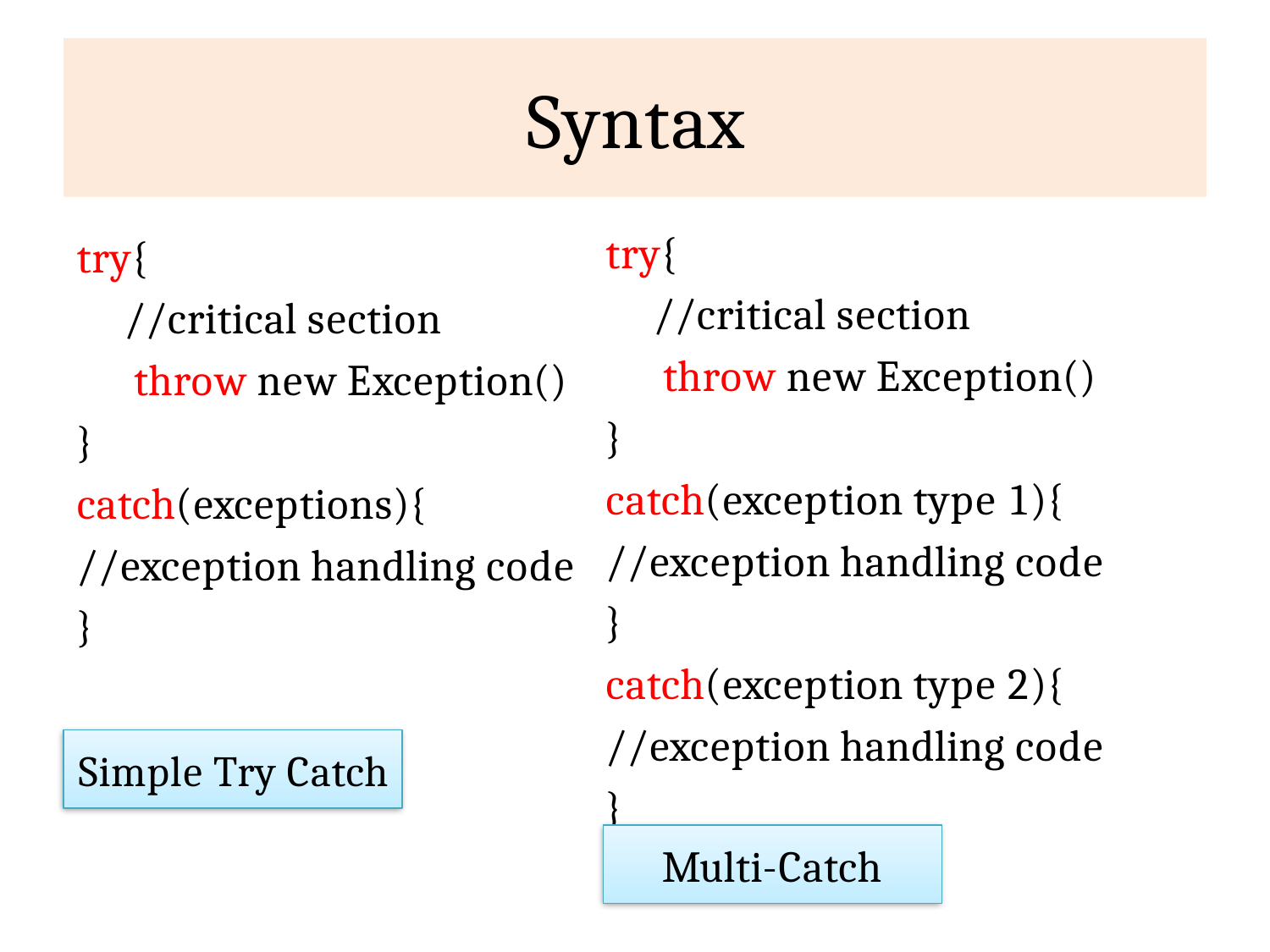

# Syntax
try{
	//critical section
	 throw new Exception()
}
catch(exception type 1){
//exception handling code
}
catch(exception type 2){
//exception handling code
}
try{
	//critical section
	 throw new Exception()
}
catch(exceptions){
//exception handling code
}
Simple Try Catch
Multi-Catch